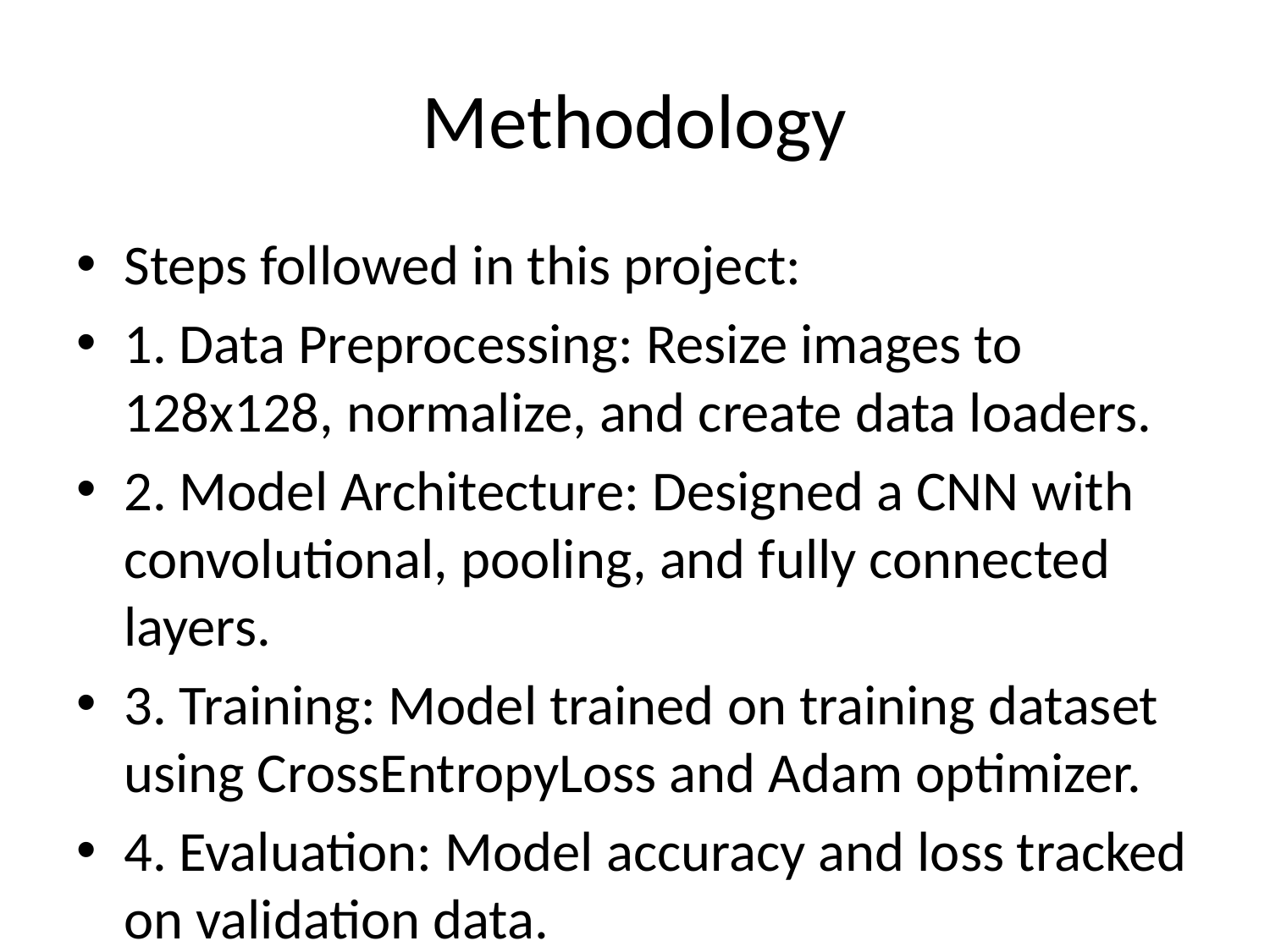

# Methodology
Steps followed in this project:
1. Data Preprocessing: Resize images to 128x128, normalize, and create data loaders.
2. Model Architecture: Designed a CNN with convolutional, pooling, and fully connected layers.
3. Training: Model trained on training dataset using CrossEntropyLoss and Adam optimizer.
4. Evaluation: Model accuracy and loss tracked on validation data.
5. Prediction: Tested on unseen images to check model performance.